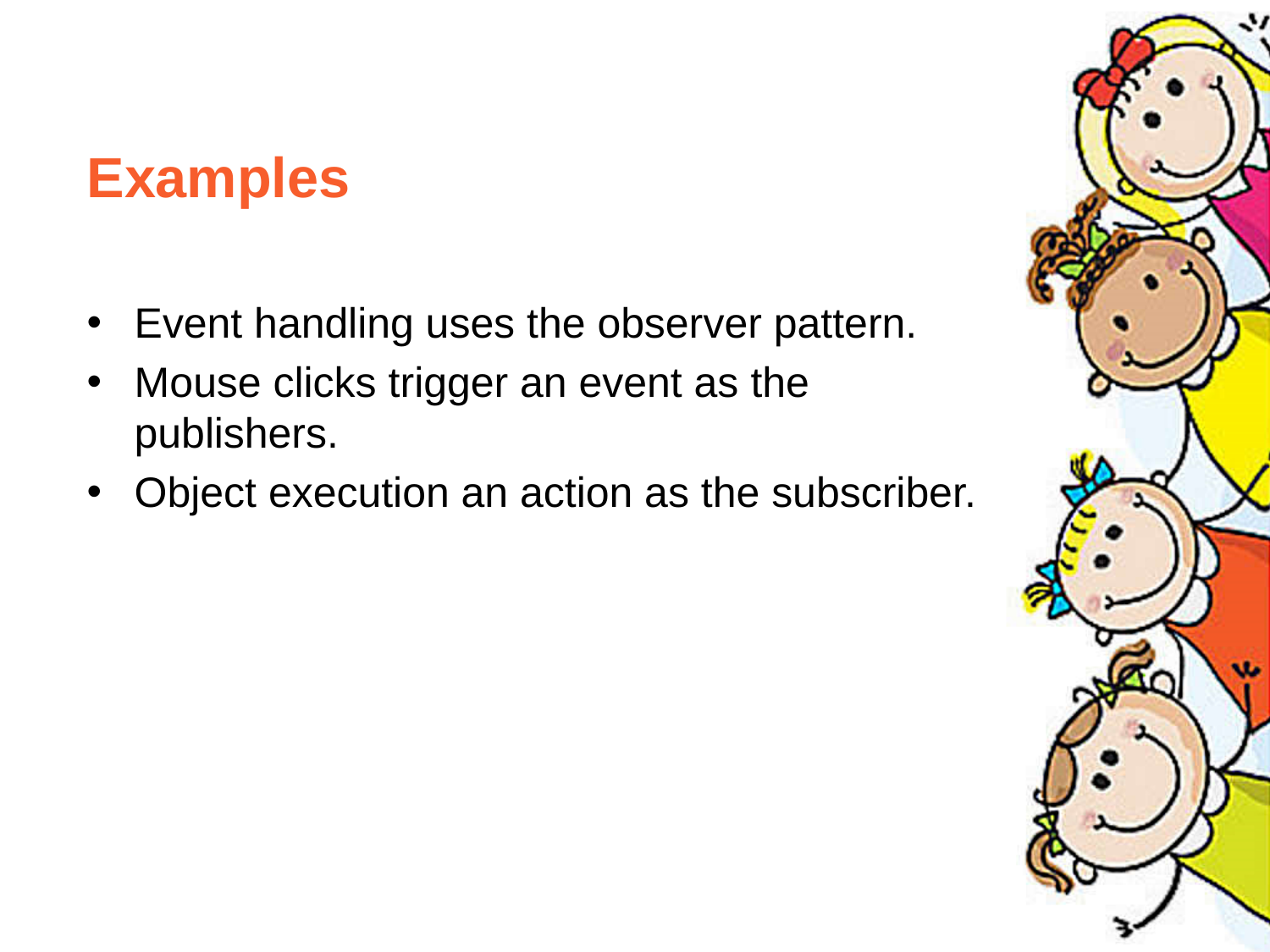

Examples

Event handling uses the observer pattern.
Mouse clicks trigger an event as the publishers.
Object execution an action as the subscriber.